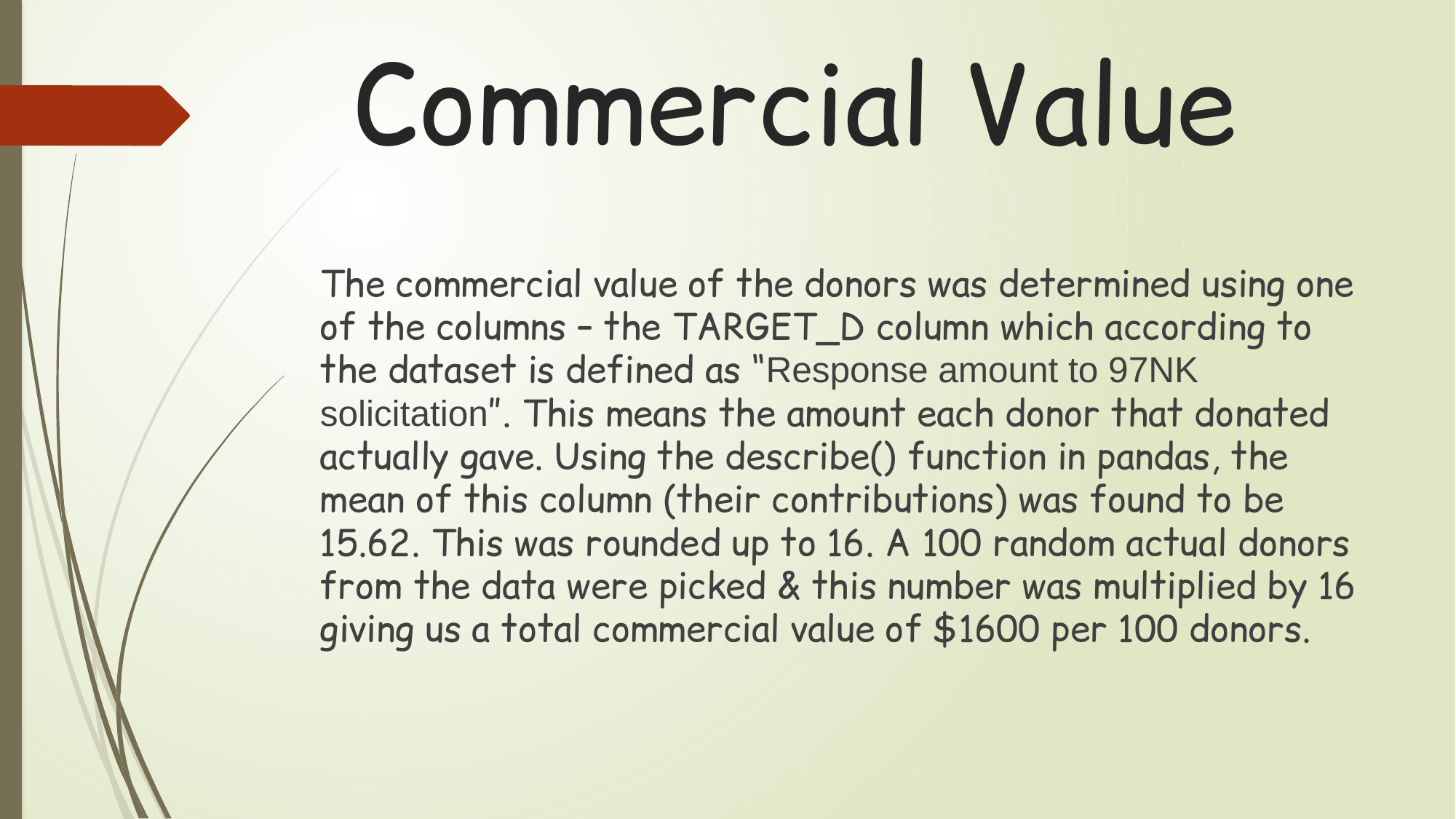

# Commercial Value
The commercial value of the donors was determined using one of the columns – the TARGET_D column which according to the dataset is defined as “Response amount to 97NK solicitation”. This means the amount each donor that donated actually gave. Using the describe() function in pandas, the mean of this column (their contributions) was found to be 15.62. This was rounded up to 16. A 100 random actual donors from the data were picked & this number was multiplied by 16 giving us a total commercial value of $1600 per 100 donors.